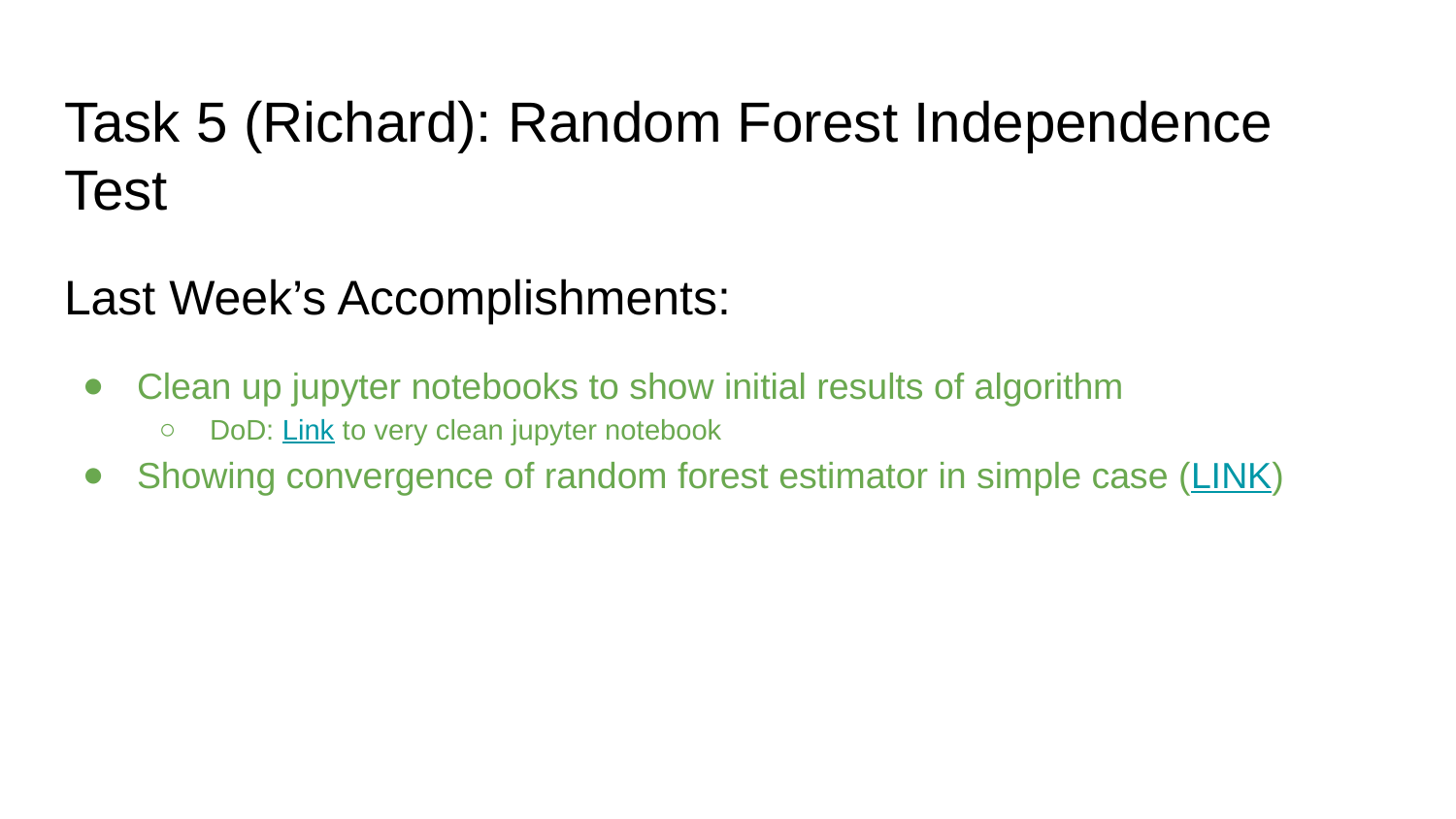

# Task 5 (Richard): Random Forest Independence Test
Last Week’s Accomplishments:
Clean up jupyter notebooks to show initial results of algorithm
DoD: Link to very clean jupyter notebook
Showing convergence of random forest estimator in simple case (LINK)